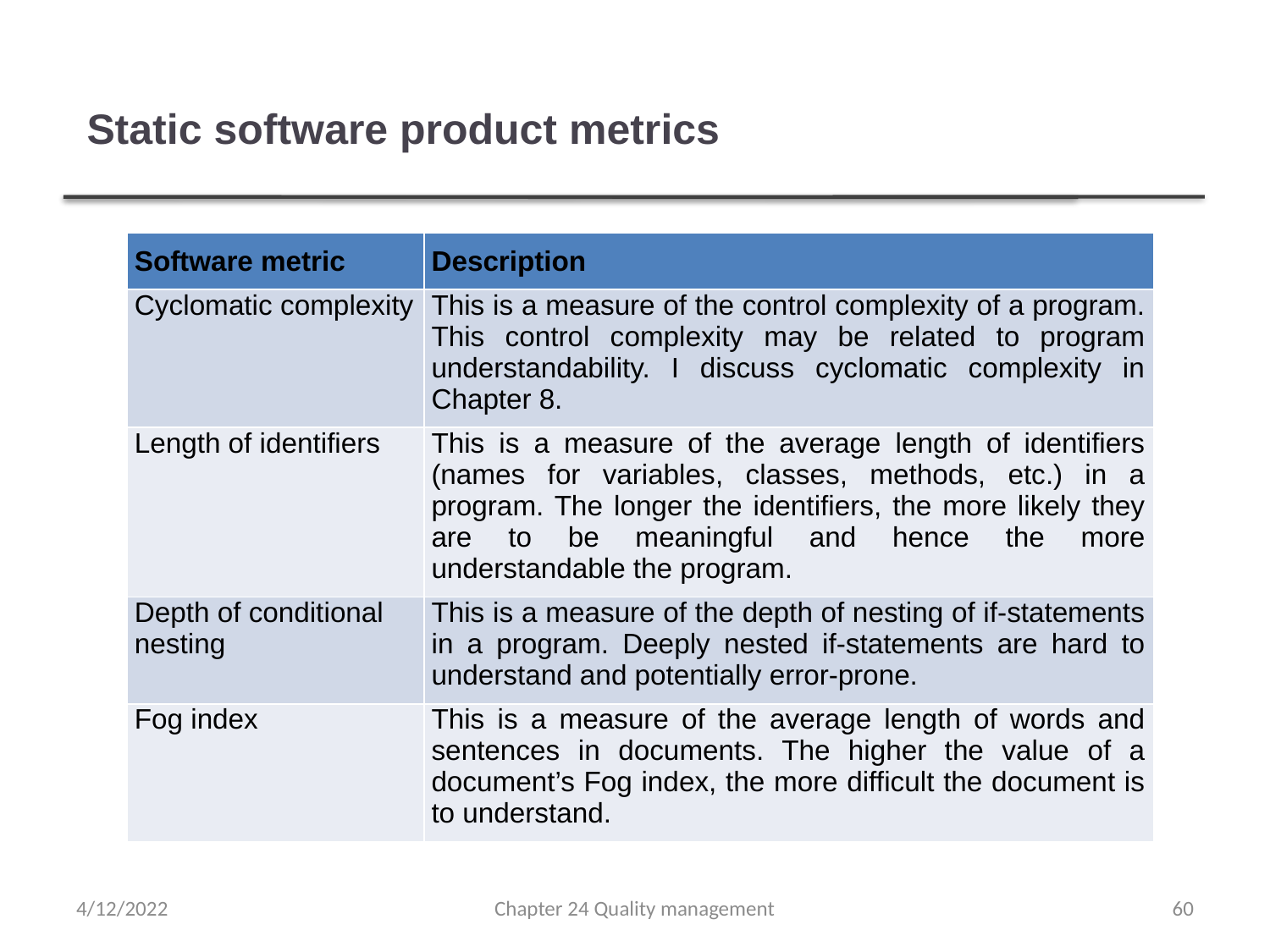

# Static software product metrics
| Software metric | Description |
| --- | --- |
| Cyclomatic complexity | This is a measure of the control complexity of a program. This control complexity may be related to program understandability. I discuss cyclomatic complexity in Chapter 8. |
| Length of identifiers | This is a measure of the average length of identifiers (names for variables, classes, methods, etc.) in a program. The longer the identifiers, the more likely they are to be meaningful and hence the more understandable the program. |
| Depth of conditional nesting | This is a measure of the depth of nesting of if-statements in a program. Deeply nested if-statements are hard to understand and potentially error-prone. |
| Fog index | This is a measure of the average length of words and sentences in documents. The higher the value of a document’s Fog index, the more difficult the document is to understand. |
4/12/2022
Chapter 24 Quality management
60